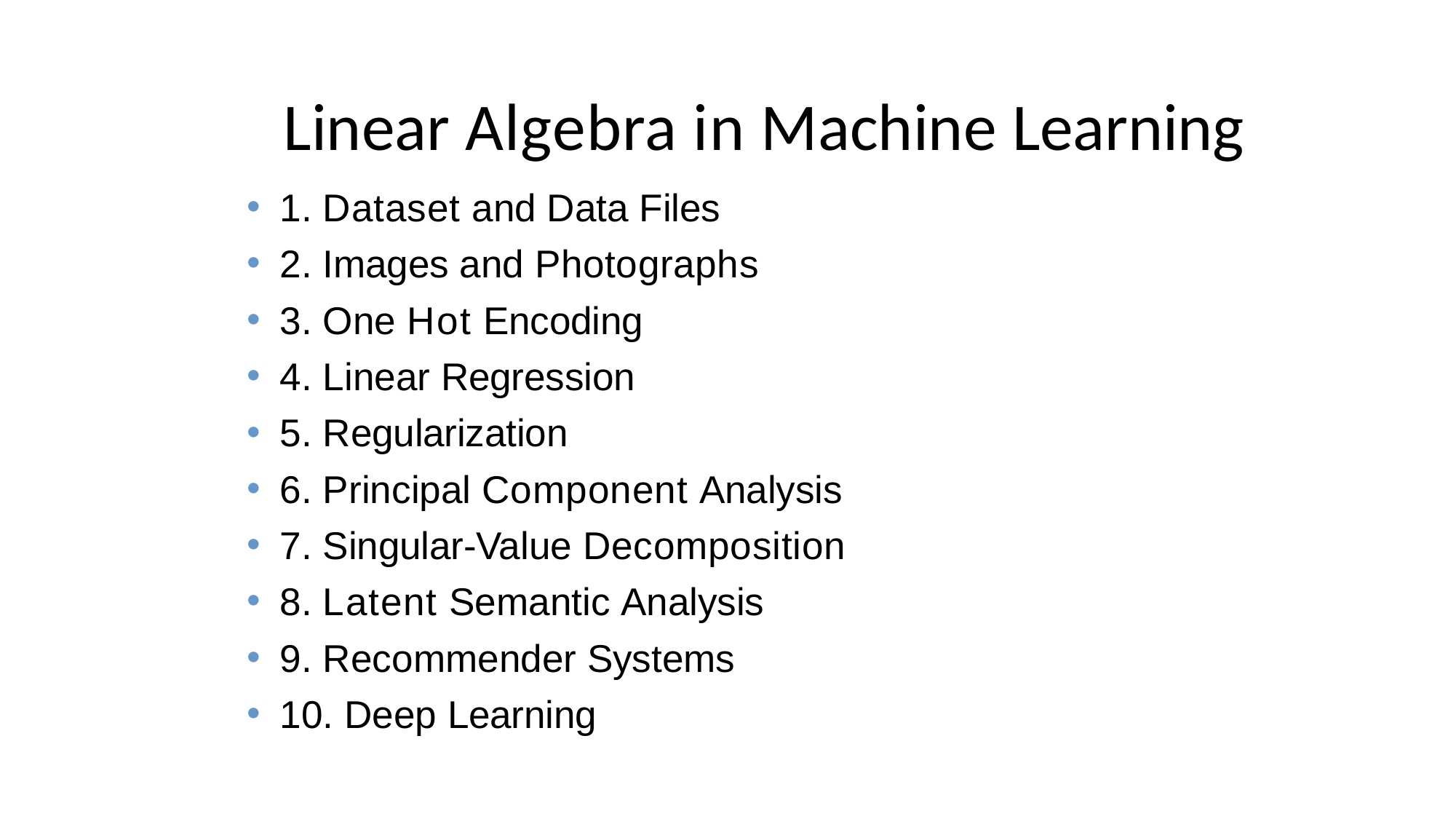

# Linear Algebra in Machine Learning
1. Dataset and Data Files
2. Images and Photographs
3. One Hot Encoding
4. Linear Regression
5. Regularization
6. Principal Component Analysis
7. Singular-Value Decomposition
8. Latent Semantic Analysis
9. Recommender Systems
10. Deep Learning